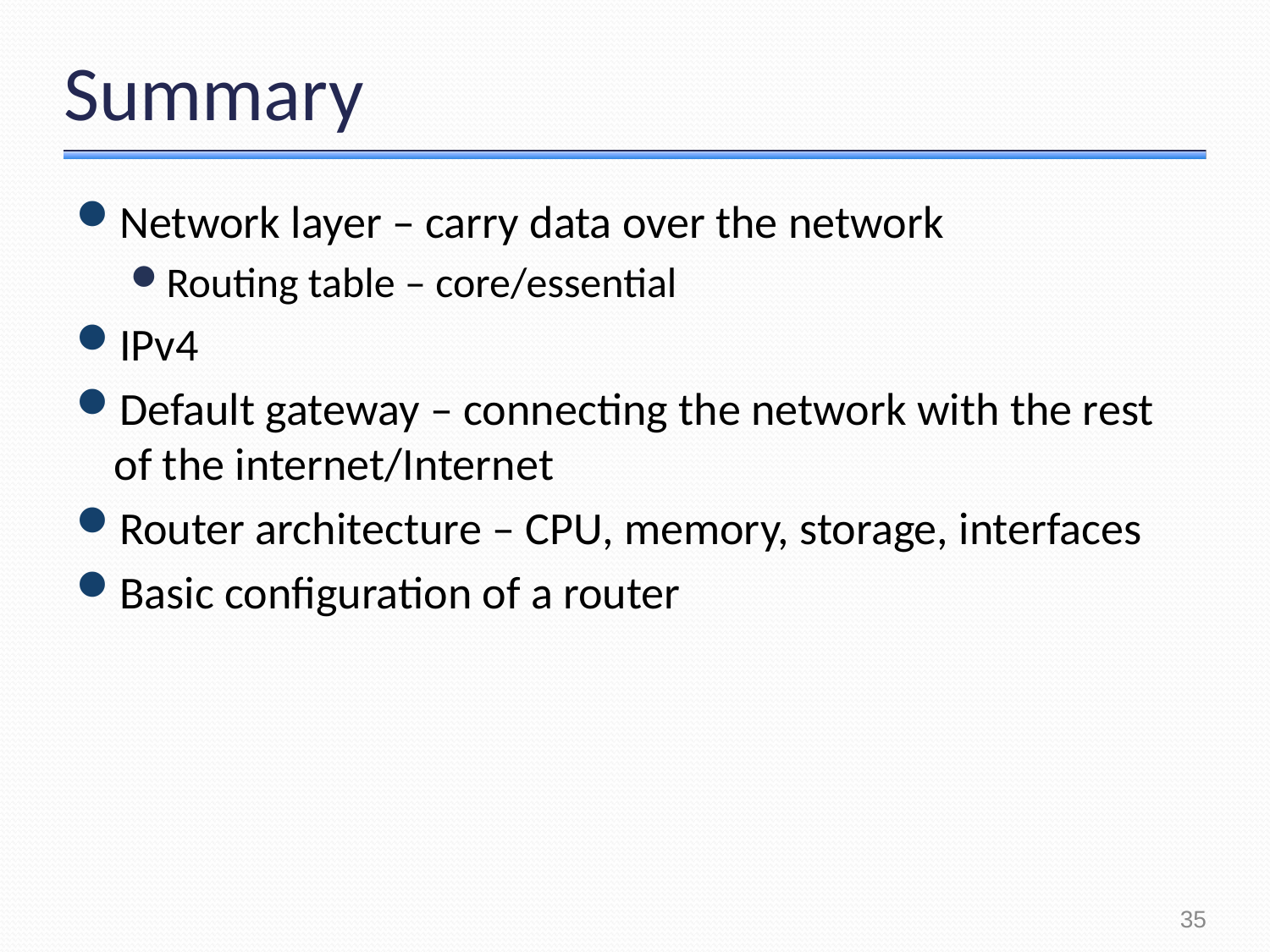

# Summary
Network layer – carry data over the network
Routing table – core/essential
IPv4
Default gateway – connecting the network with the rest of the internet/Internet
Router architecture – CPU, memory, storage, interfaces
Basic configuration of a router
35